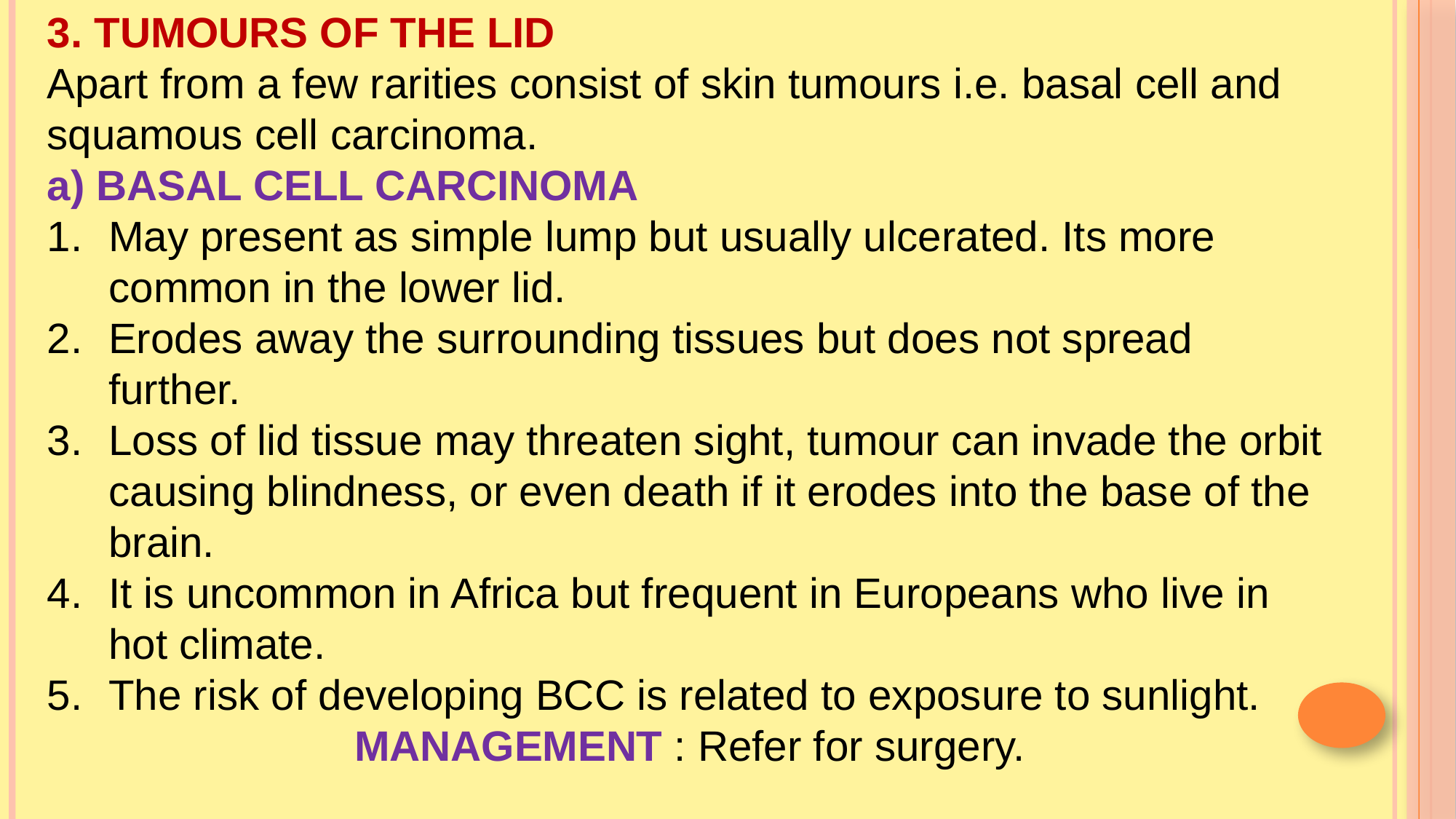

3. TUMOURS OF THE LID
Apart from a few rarities consist of skin tumours i.e. basal cell and squamous cell carcinoma.
a) BASAL CELL CARCINOMA
May present as simple lump but usually ulcerated. Its more common in the lower lid.
Erodes away the surrounding tissues but does not spread further.
Loss of lid tissue may threaten sight, tumour can invade the orbit causing blindness, or even death if it erodes into the base of the brain.
It is uncommon in Africa but frequent in Europeans who live in hot climate.
The risk of developing BCC is related to exposure to sunlight.
                          MANAGEMENT : Refer for surgery.